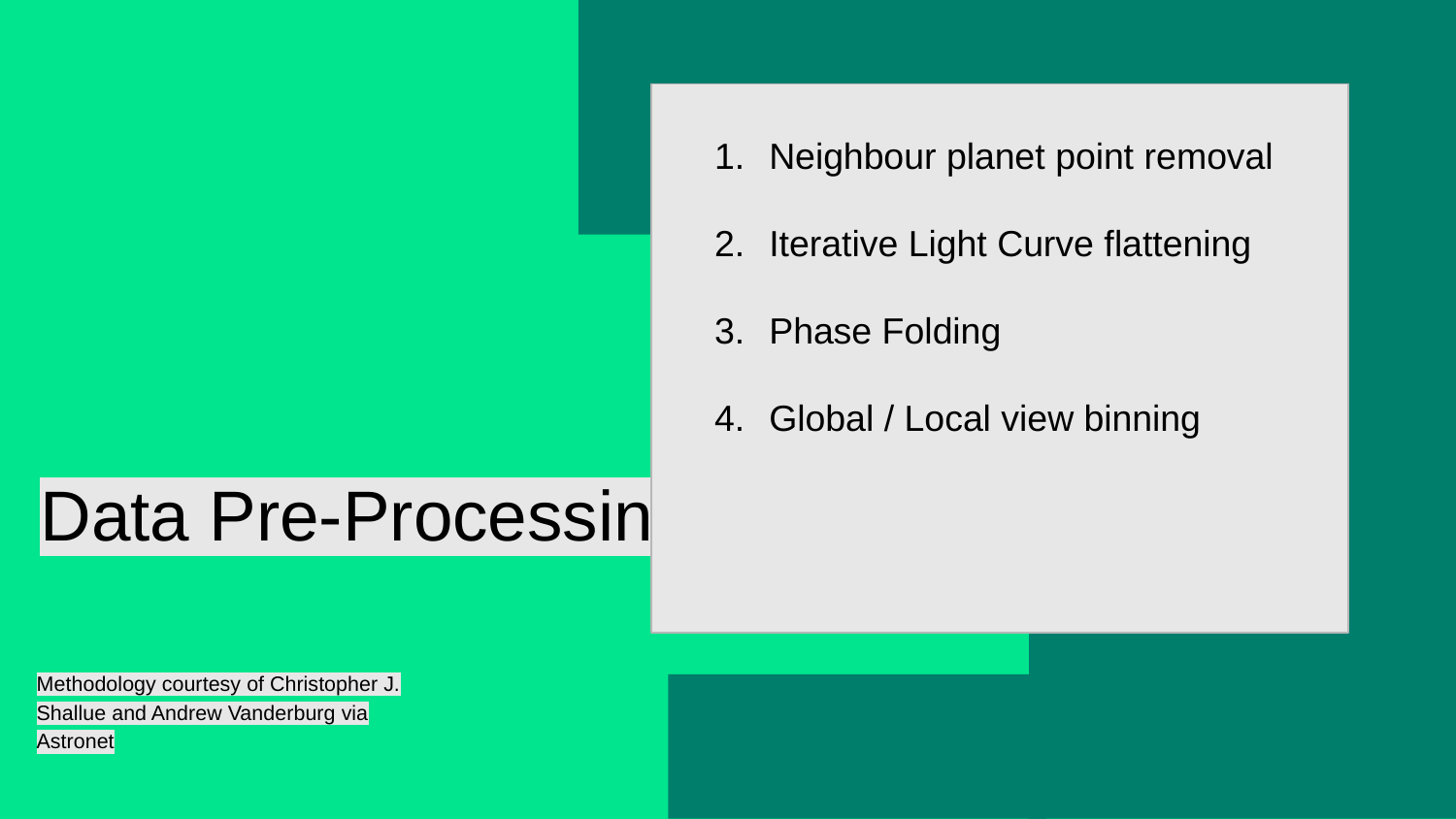

Neighbour planet point removal

Iterative Light Curve flattening

Phase Folding

Global / Local view binning
# Data Pre-Processing
Methodology courtesy of Christopher J. Shallue and Andrew Vanderburg via Astronet